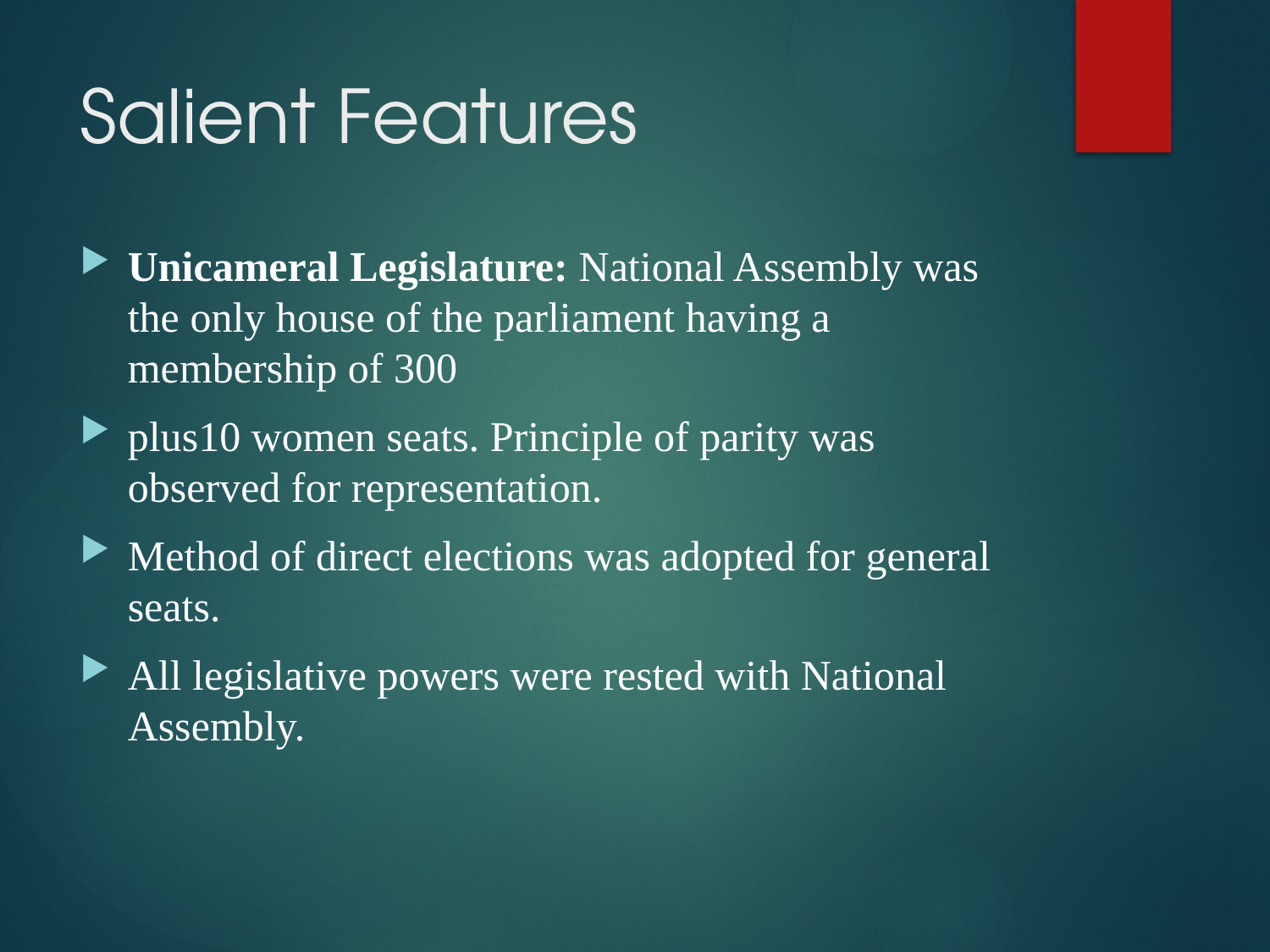

# Salient Features
Unicameral Legislature: National Assembly was the only house of the parliament having a membership of 300
plus10 women seats. Principle of parity was observed for representation.
Method of direct elections was adopted for general seats.
All legislative powers were rested with National Assembly.